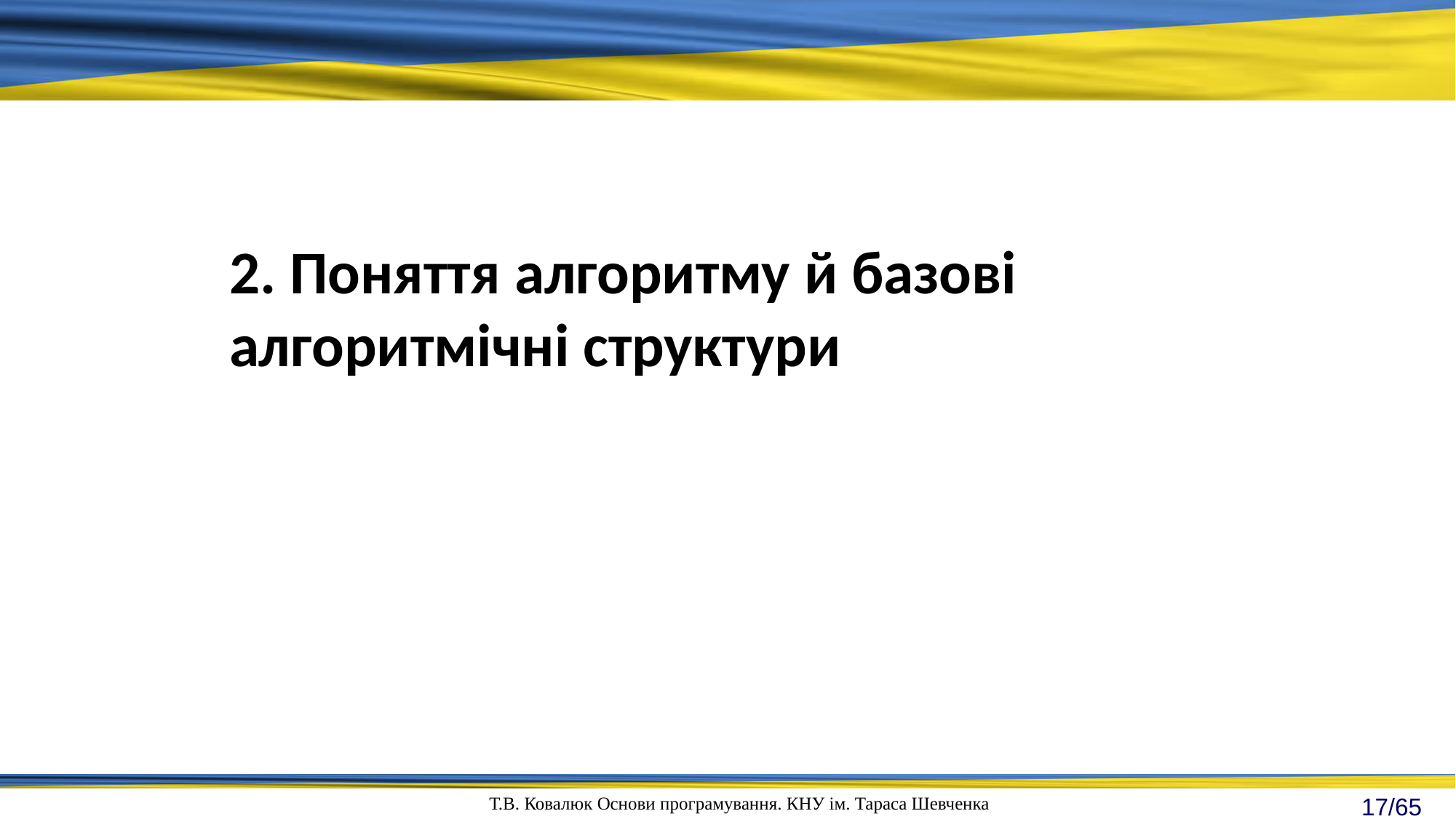

2. Поняття алгоритму й базові алгоритмічні структури